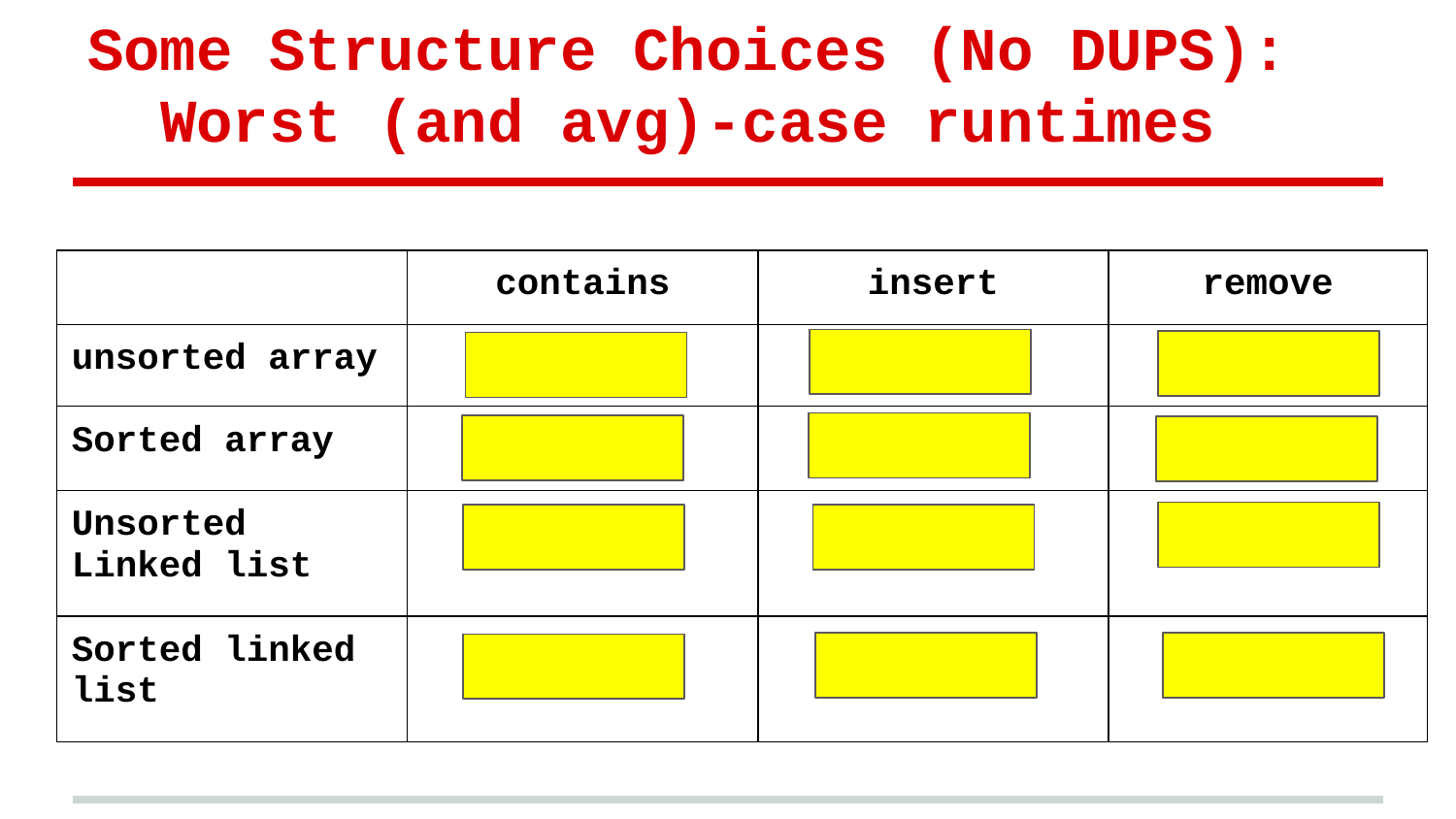

# Some Structure Choices (No DUPS):
  Worst (and avg)-case runtimes
|  | contains | insert | remove |
| --- | --- | --- | --- |
| unsorted array | Θ(n) | Θ(n) | Θ(n) |
| Sorted array | Θ(log n) | Θ(n) | Θ(n) |
| Unsorted Linked list | Θ(n) | Θ(n) | Θ(n) |
| Sorted linked list | Θ(n) | Θ(n) | Θ(n) |